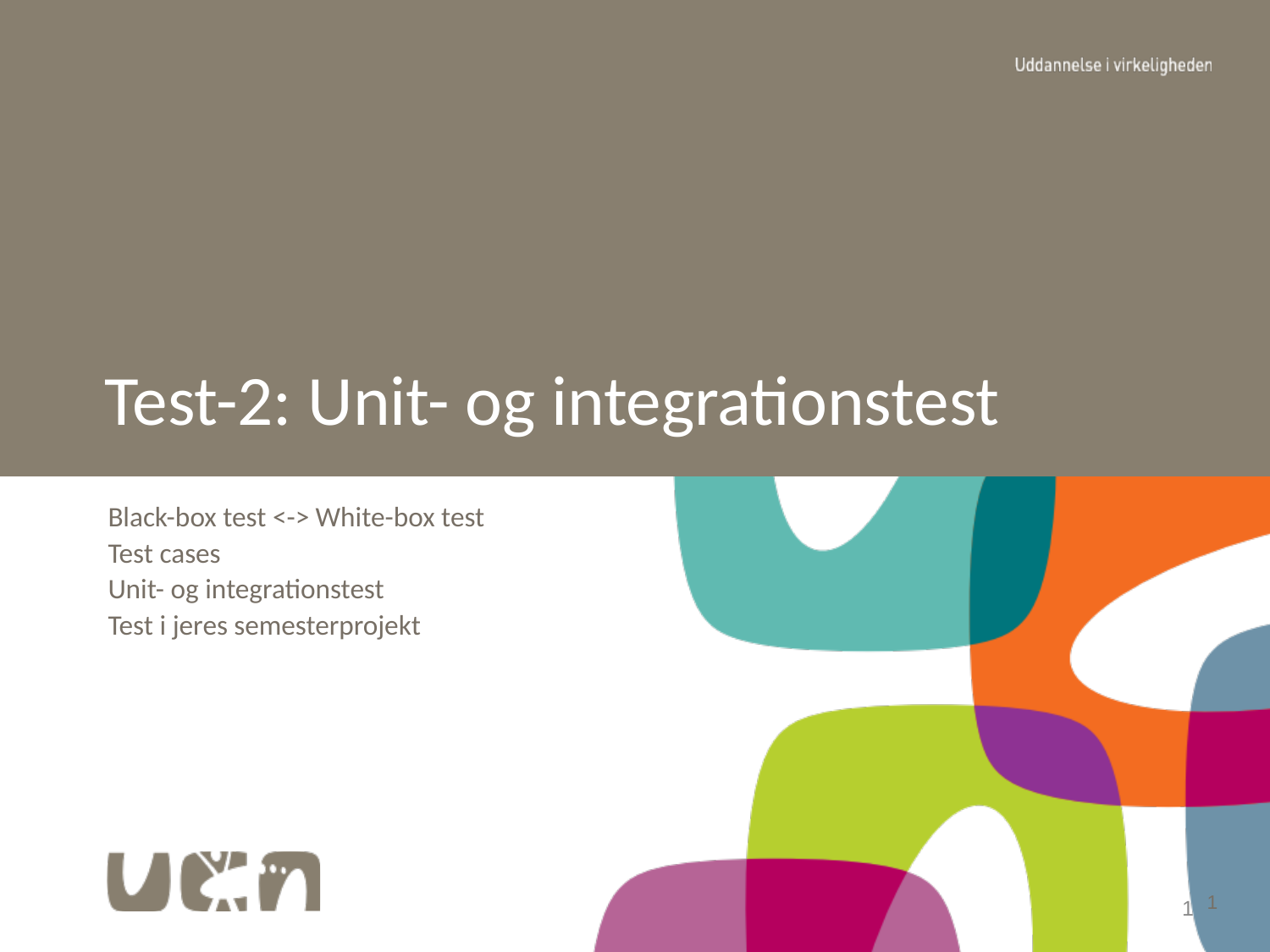

# Test-2: Unit- og integrationstest
Black-box test <-> White-box test
Test cases
Unit- og integrationstest
Test i jeres semesterprojekt

1
1